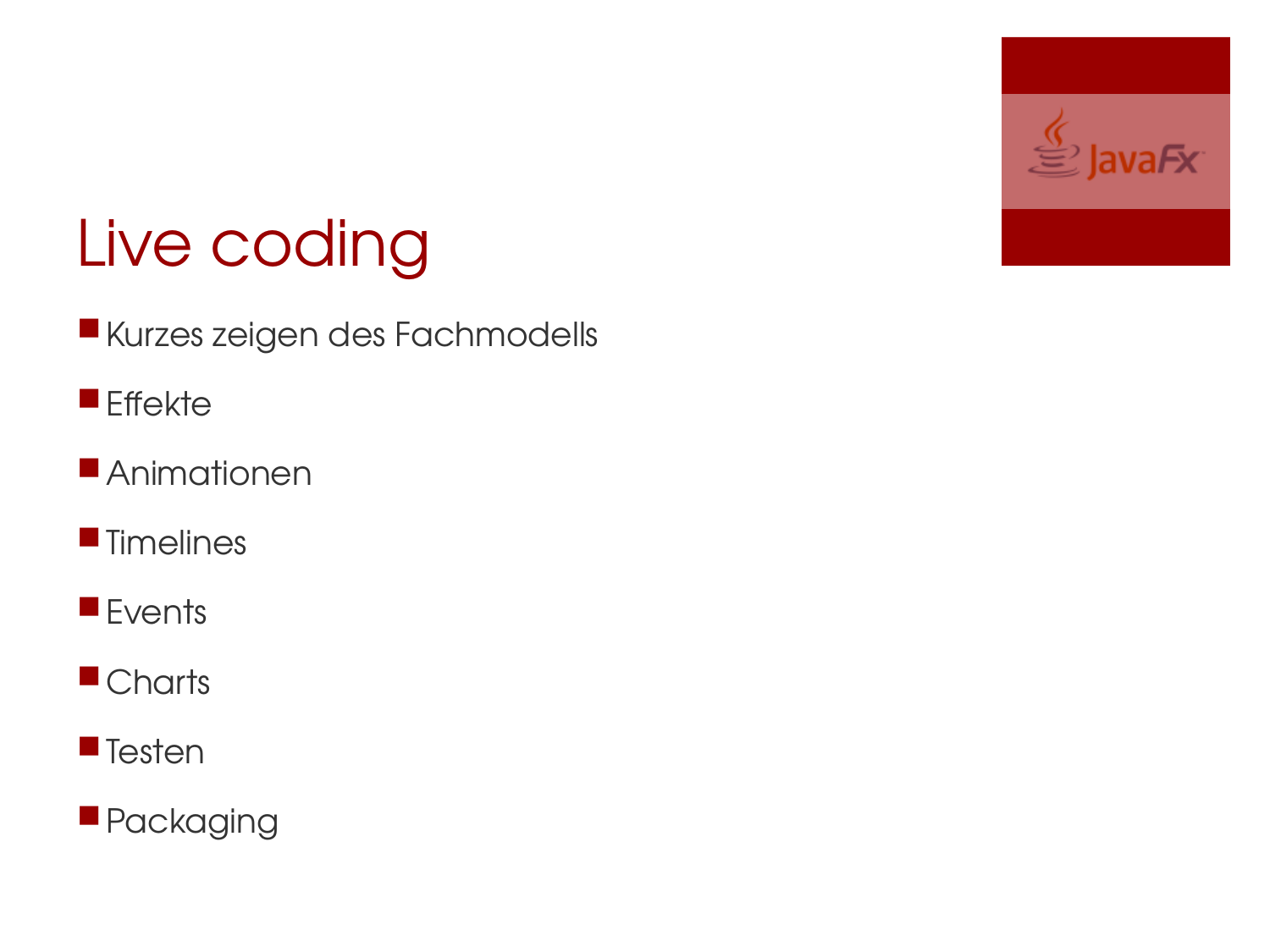

# Live coding
Kurzes zeigen des Fachmodells
Effekte
Animationen
Timelines
Events
Charts
Testen
Packaging